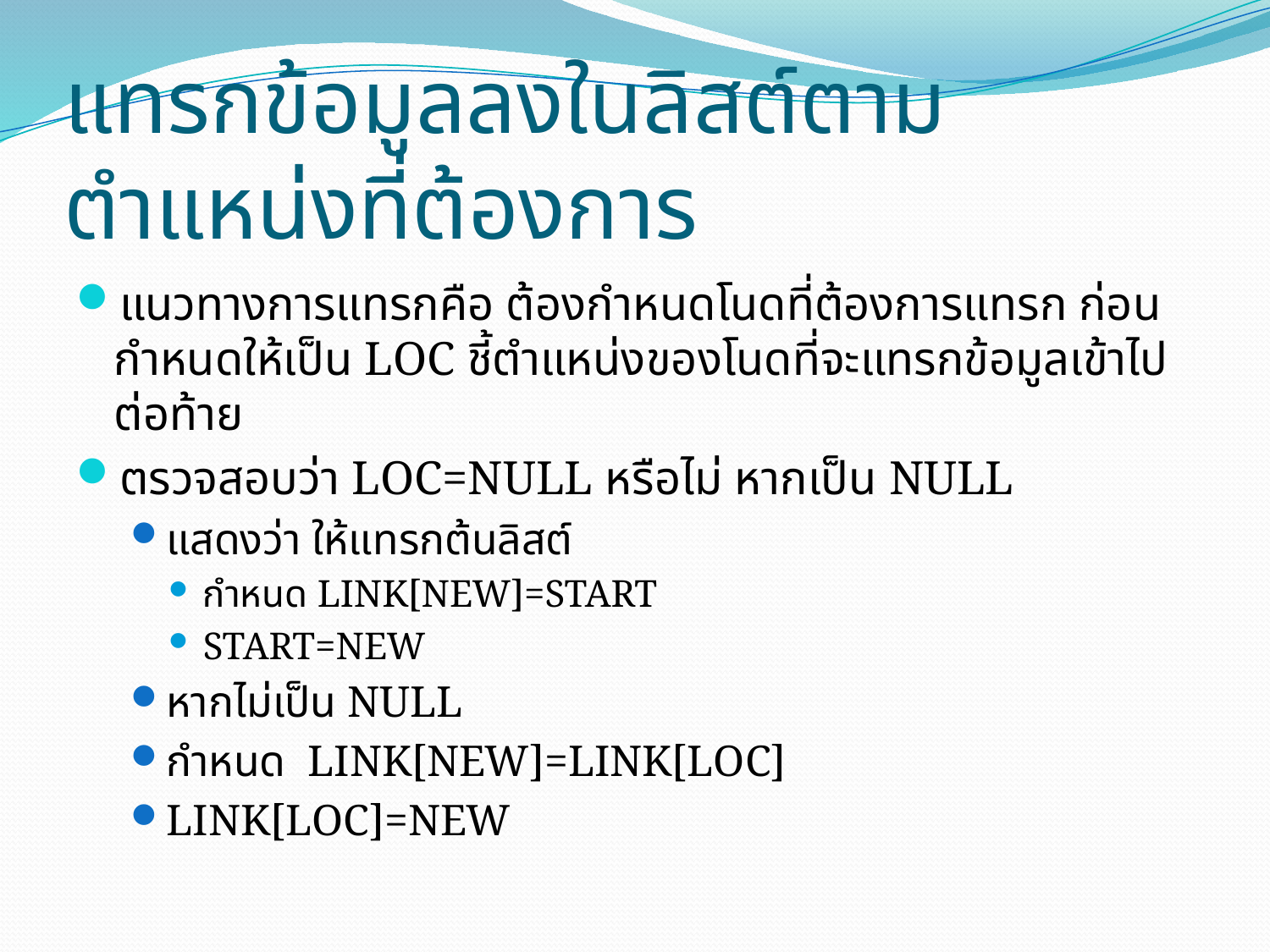

# แทรกข้อมูลลงในลิสต์ตามตำแหน่งที่ต้องการ
แนวทางการแทรกคือ ต้องกำหนดโนดที่ต้องการแทรก ก่อน กำหนดให้เป็น LOC ชี้ตำแหน่งของโนดที่จะแทรกข้อมูลเข้าไปต่อท้าย
ตรวจสอบว่า LOC=NULL หรือไม่ หากเป็น NULL
แสดงว่า ให้แทรกต้นลิสต์
กำหนด LINK[NEW]=START
START=NEW
หากไม่เป็น NULL
กำหนด  LINK[NEW]=LINK[LOC]
LINK[LOC]=NEW